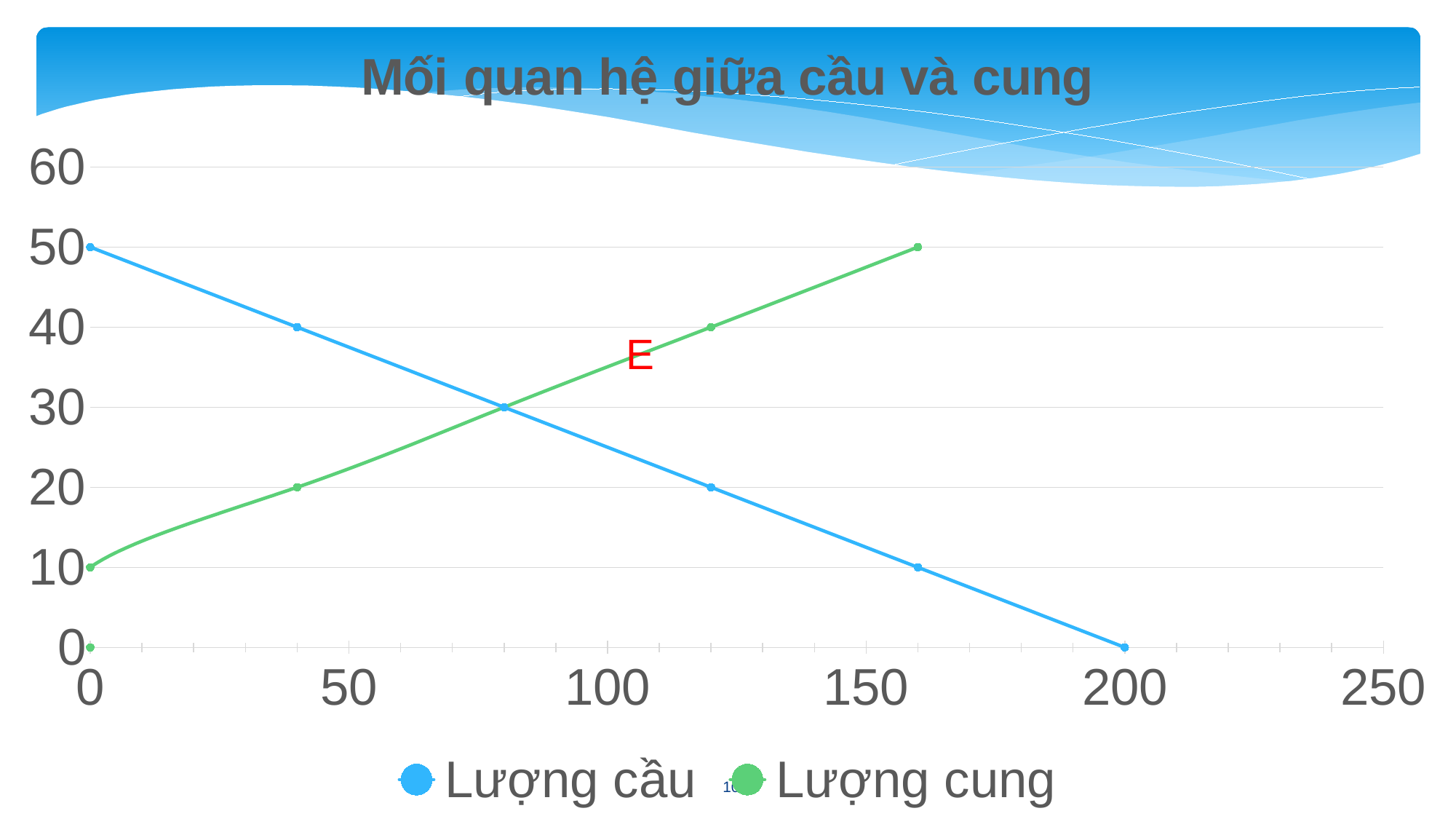

### Chart: Mối quan hệ giữa cầu và cung

| Category | Lượng cầu | Lượng cung |
|---|---|---|
10